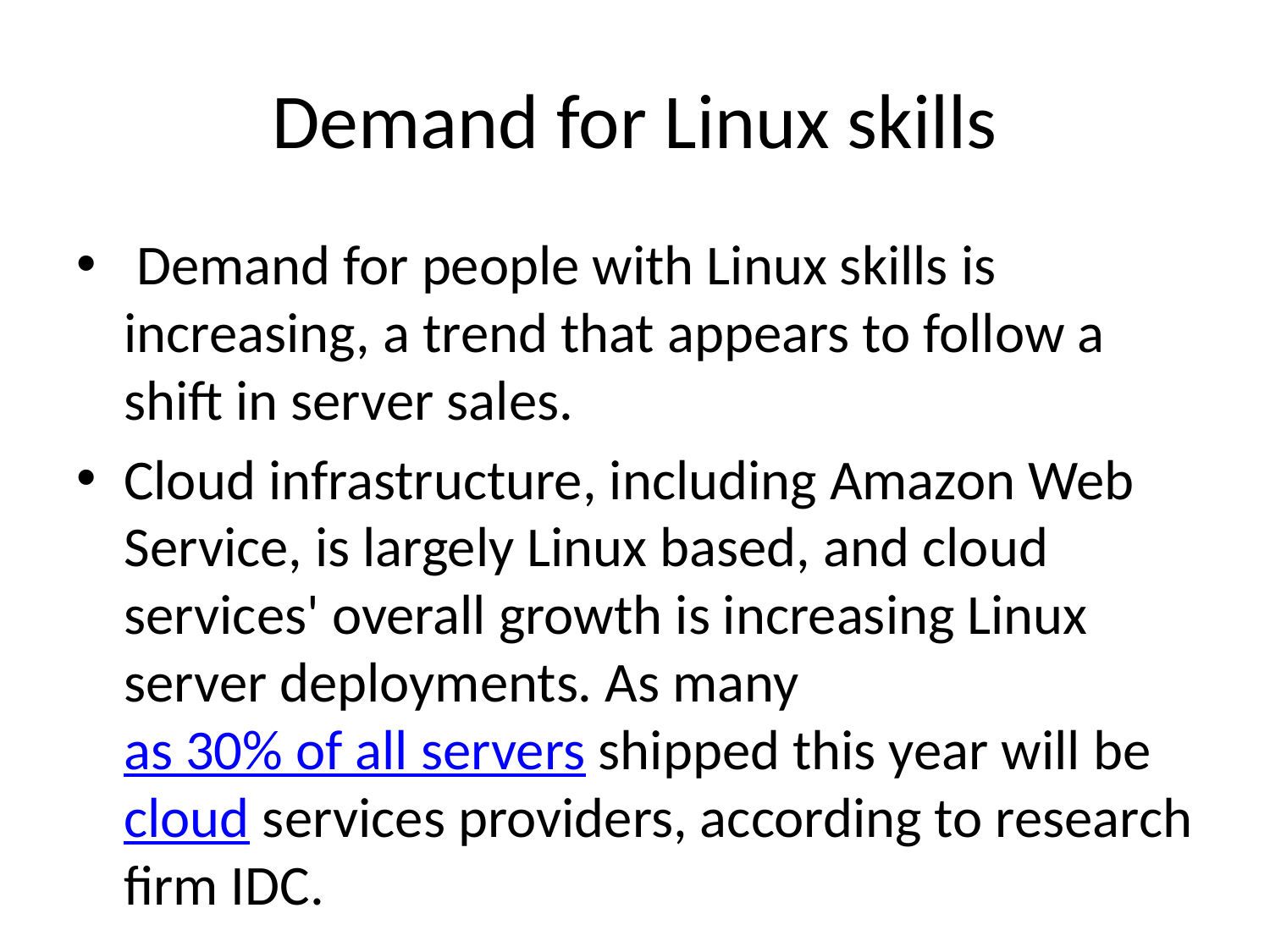

# Demand for Linux skills
 Demand for people with Linux skills is increasing, a trend that appears to follow a shift in server sales.
Cloud infrastructure, including Amazon Web Service, is largely Linux based, and cloud services' overall growth is increasing Linux server deployments. As many as 30% of all servers shipped this year will be cloud services providers, according to research firm IDC.